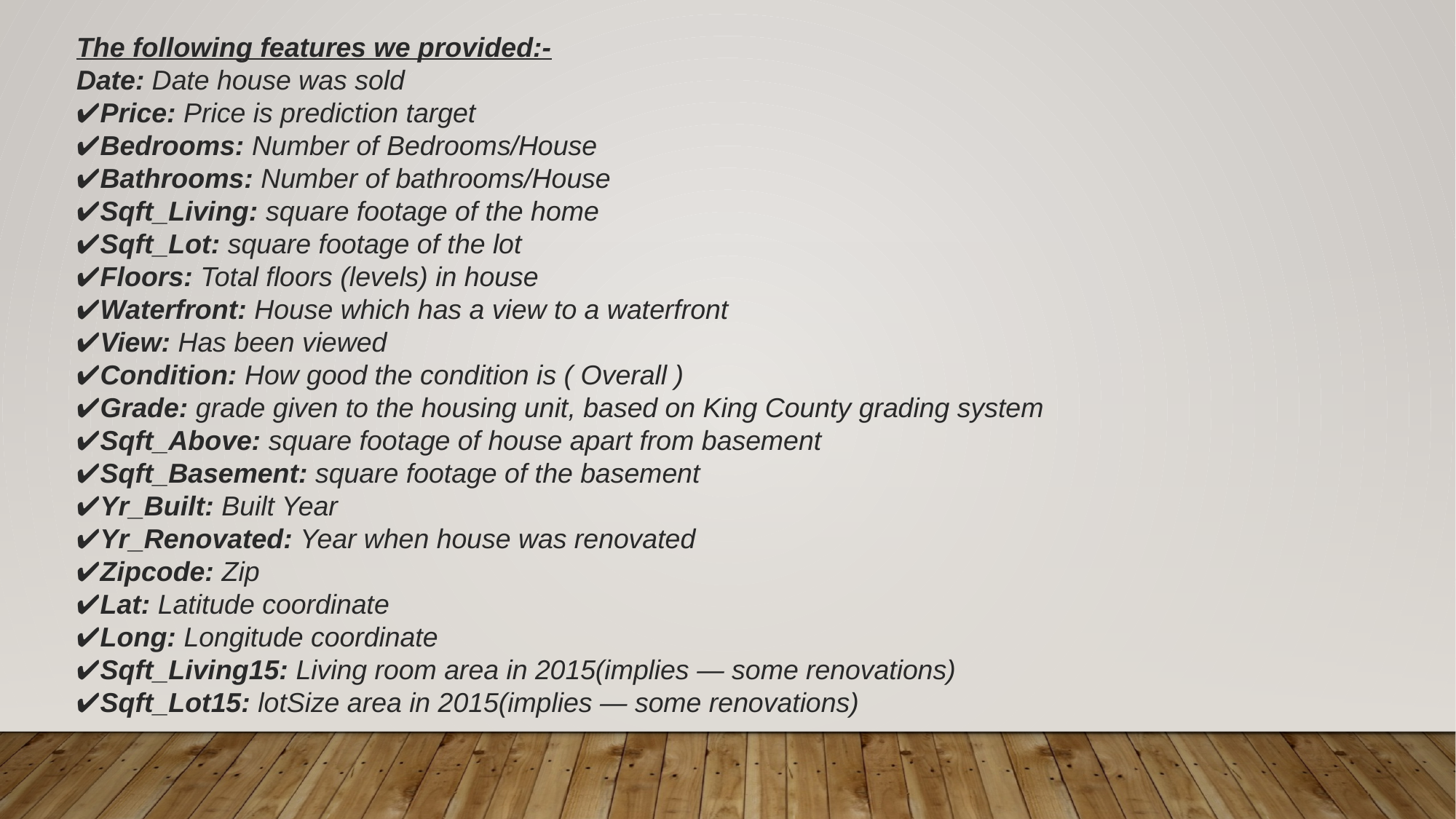

The following features we provided:-
Date: Date house was sold
✔️Price: Price is prediction target
✔️Bedrooms: Number of Bedrooms/House
✔️Bathrooms: Number of bathrooms/House
✔️Sqft_Living: square footage of the home
✔️Sqft_Lot: square footage of the lot
✔️Floors: Total floors (levels) in house
✔️Waterfront: House which has a view to a waterfront
✔️View: Has been viewed
✔️Condition: How good the condition is ( Overall )
✔️Grade: grade given to the housing unit, based on King County grading system
✔️Sqft_Above: square footage of house apart from basement
✔️Sqft_Basement: square footage of the basement
✔️Yr_Built: Built Year
✔️Yr_Renovated: Year when house was renovated
✔️Zipcode: Zip
✔️Lat: Latitude coordinate
✔️Long: Longitude coordinate
✔️Sqft_Living15: Living room area in 2015(implies — some renovations)
✔️Sqft_Lot15: lotSize area in 2015(implies — some renovations)